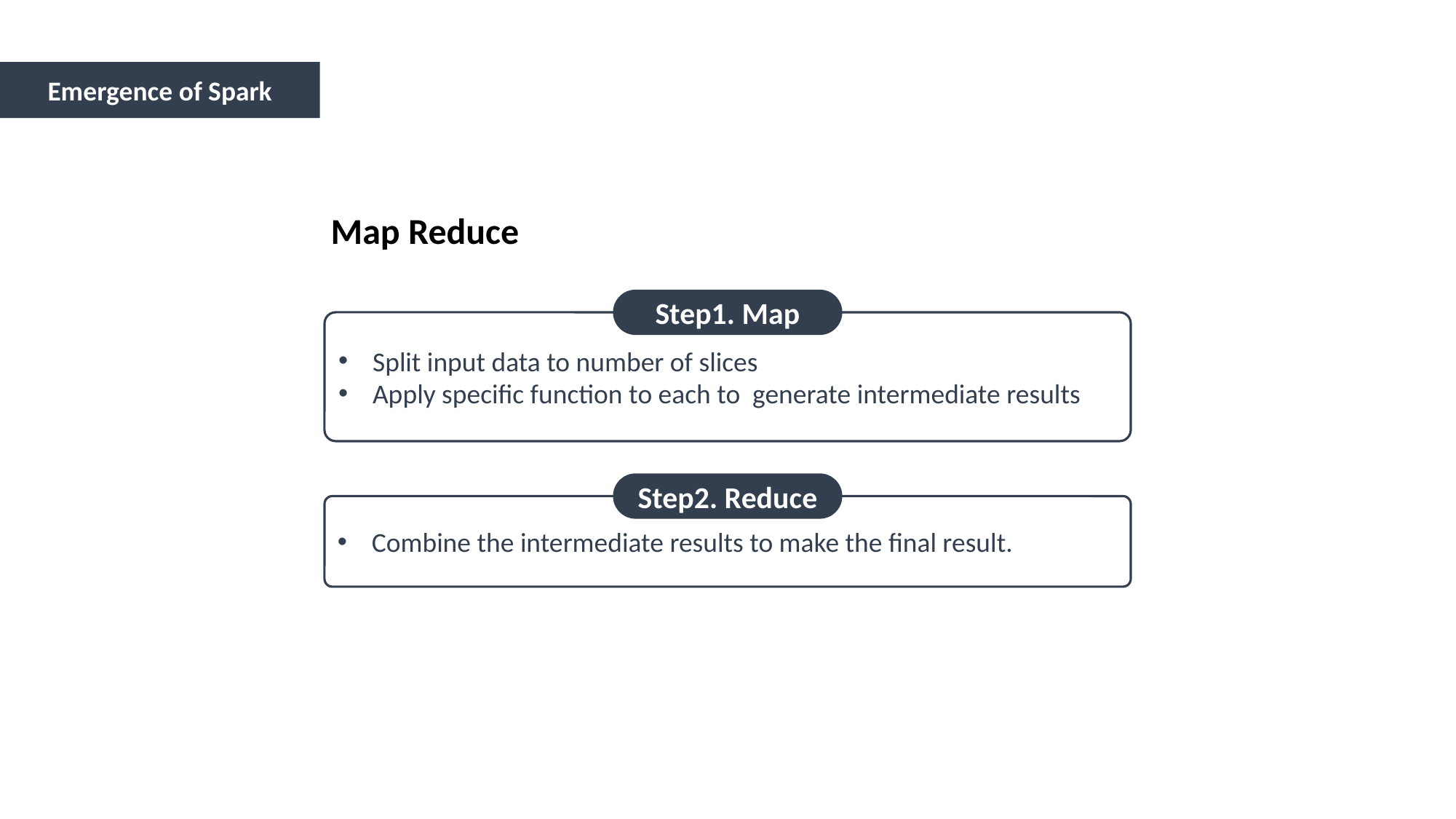

Emergence of Spark
Map Reduce
Step1. Map
Split input data to number of slices
Apply specific function to each to  generate intermediate results
Step2. Reduce
Combine the intermediate results to make the final result.